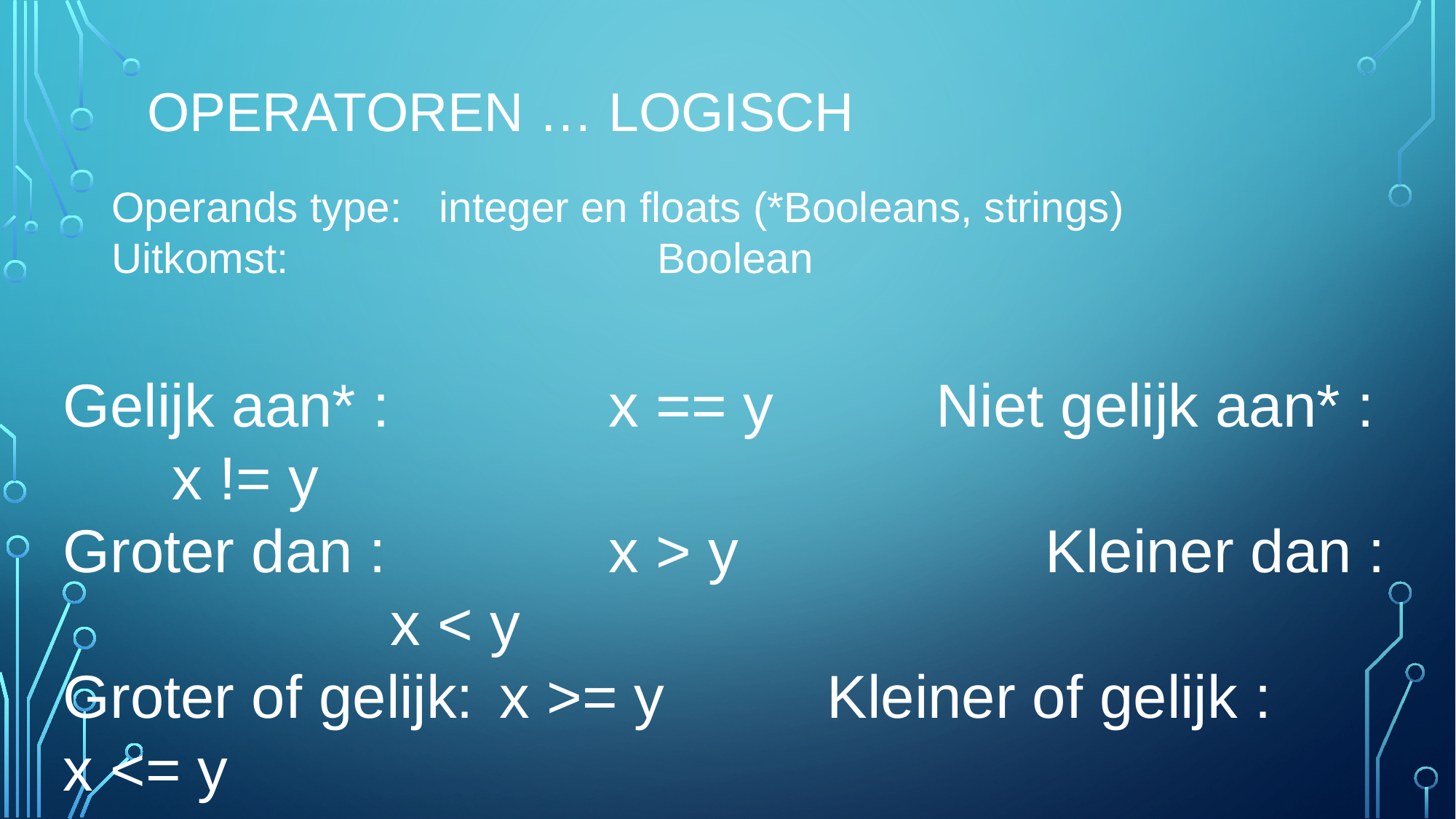

# Operatoren … Logisch

Operands type: 	integer en floats (*Booleans, strings)
Uitkomst: 				Boolean
Gelijk aan* :   		x == y		Niet gelijk aan* : 	x != y
Groter dan :  		x > y			Kleiner dan :			x < y
Groter of gelijk: 	x >= y		Kleiner of gelijk :	x <= y